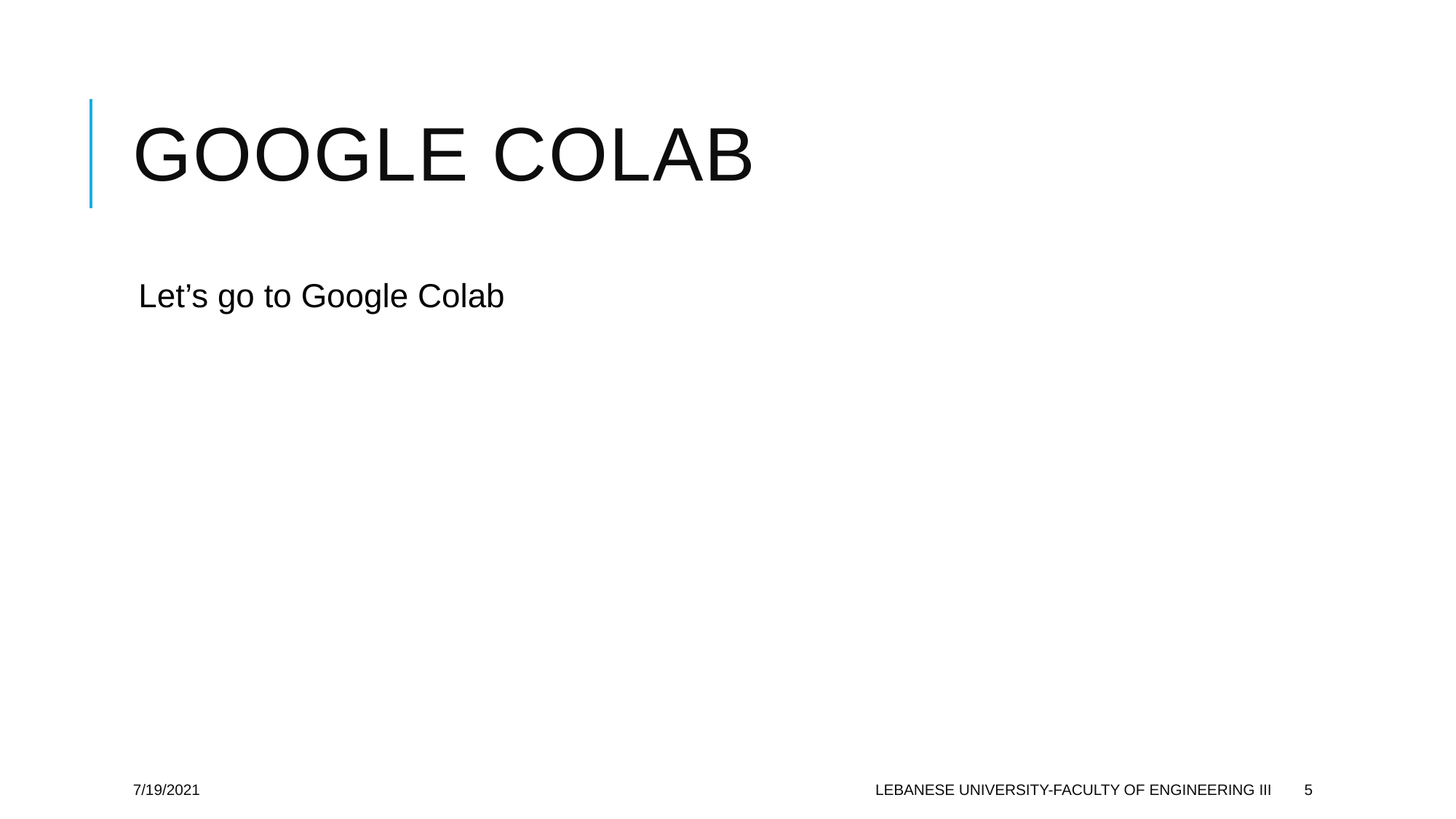

# GOOGLE COLAB
Let’s go to Google Colab
7/19/2021
Lebanese University-Faculty of Engineering III
5